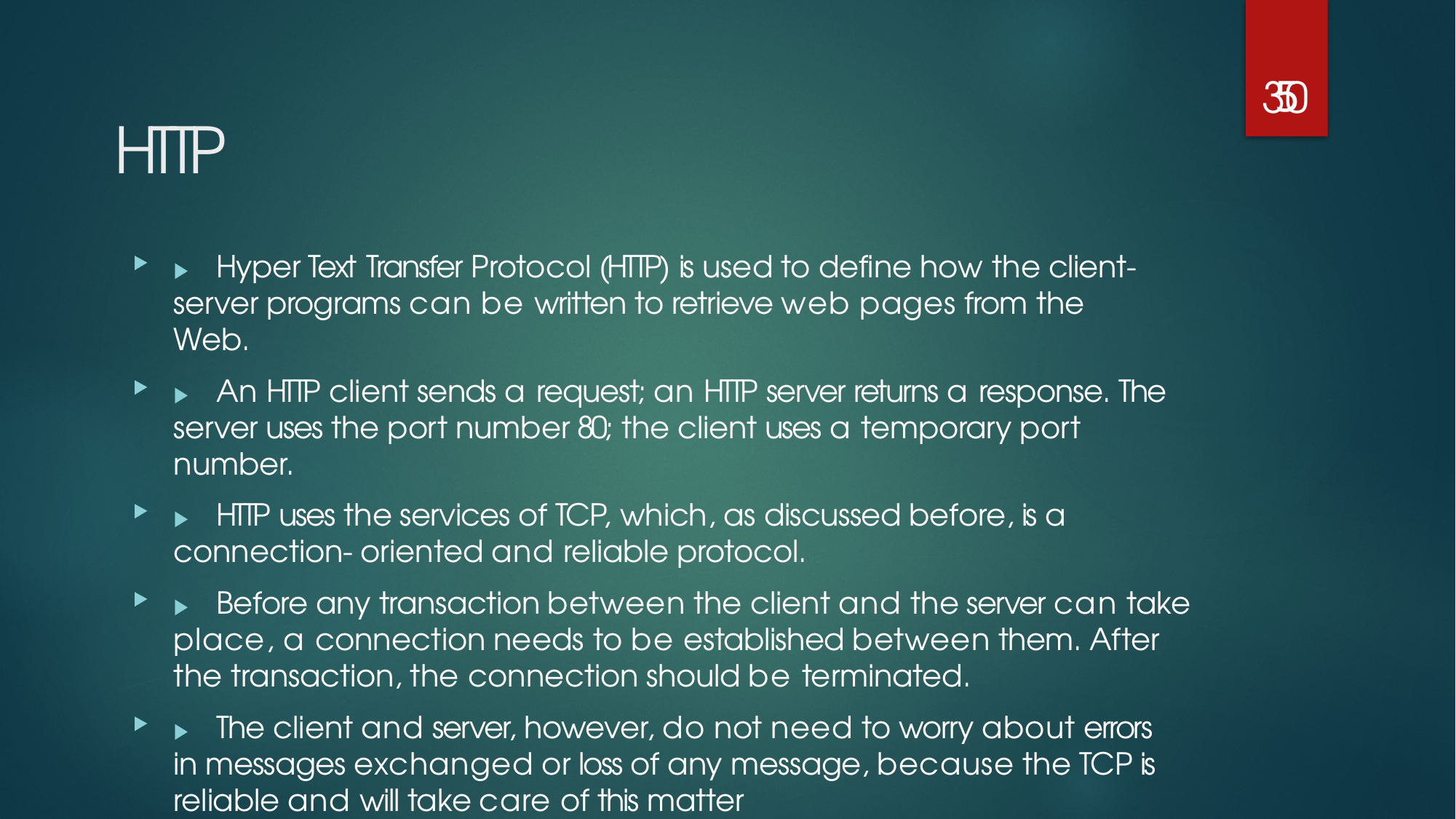

30
# HTTP
5
▶	Hyper Text Transfer Protocol (HTTP) is used to define how the client-server programs can be written to retrieve web pages from the Web.
▶	An HTTP client sends a request; an HTTP server returns a response. The server uses the port number 80; the client uses a temporary port number.
▶	HTTP uses the services of TCP, which, as discussed before, is a connection- oriented and reliable protocol.
▶	Before any transaction between the client and the server can take place, a connection needs to be established between them. After the transaction, the connection should be terminated.
▶	The client and server, however, do not need to worry about errors in messages exchanged or loss of any message, because the TCP is reliable and will take care of this matter